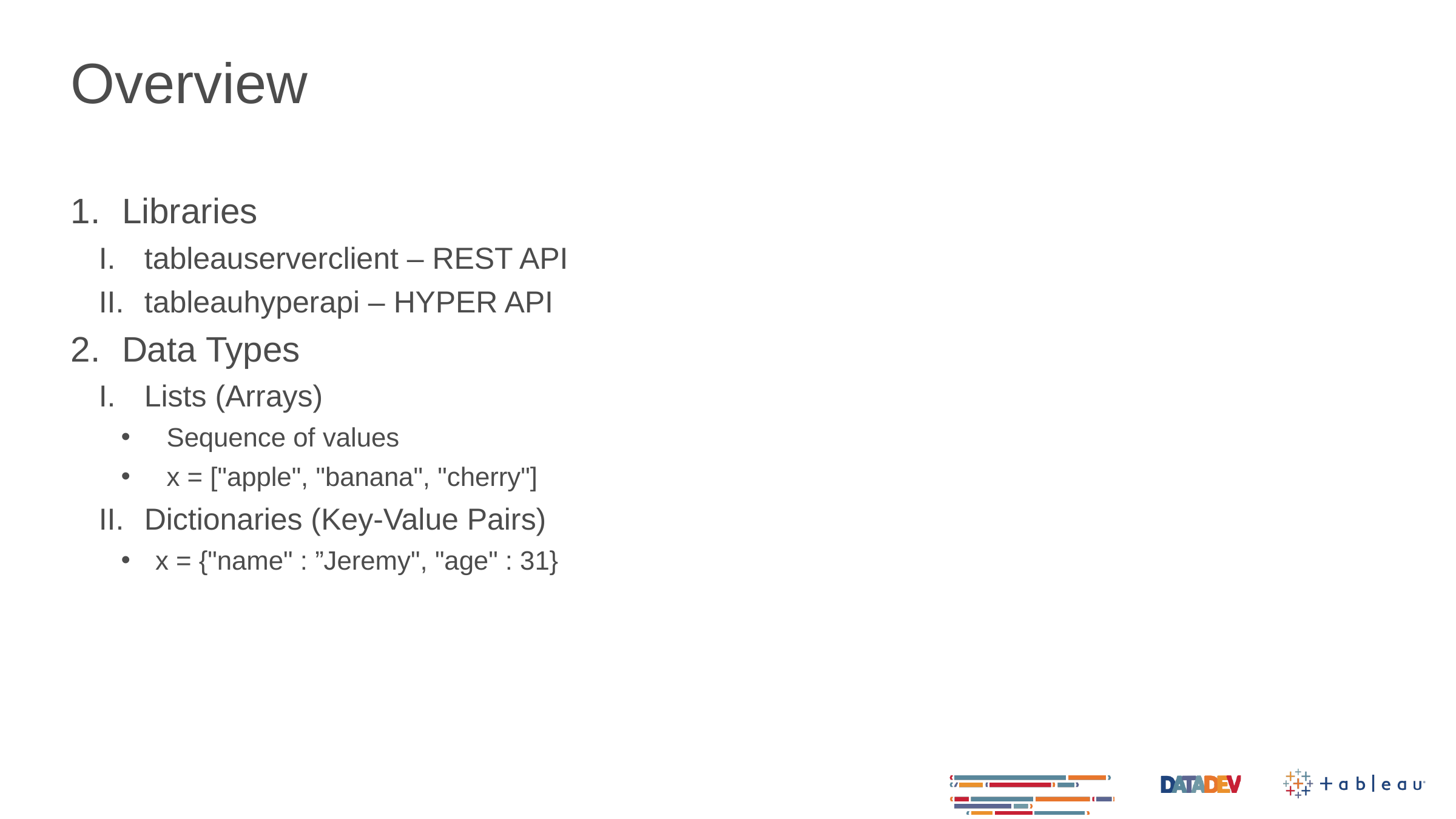

Overview
Libraries
tableauserverclient – REST API
tableauhyperapi – HYPER API
Data Types
Lists (Arrays)
Sequence of values
x = ["apple", "banana", "cherry"]
Dictionaries (Key-Value Pairs)
x = {"name" : ”Jeremy", "age" : 31}